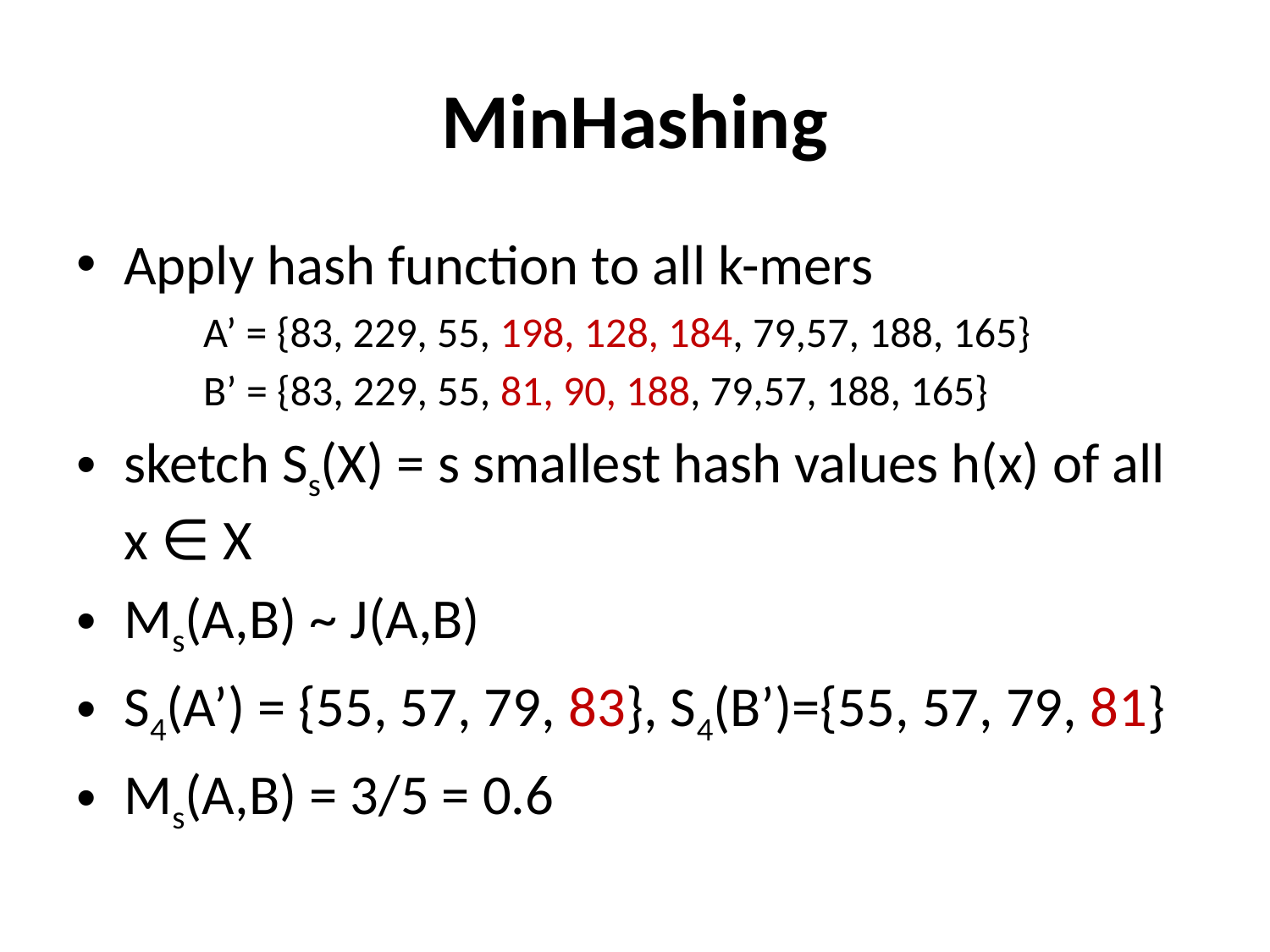

# MinHashing
Apply hash function to all k-mers
A’ = {83, 229, 55, 198, 128, 184, 79,57, 188, 165}
B’ = {83, 229, 55, 81, 90, 188, 79,57, 188, 165}
sketch Ss(X) = s smallest hash values h(x) of all x ∈ X
Ms(A,B) ~ J(A,B)
S4(A’) = {55, 57, 79, 83}, S4(B’)={55, 57, 79, 81}
Ms(A,B) = 3/5 = 0.6